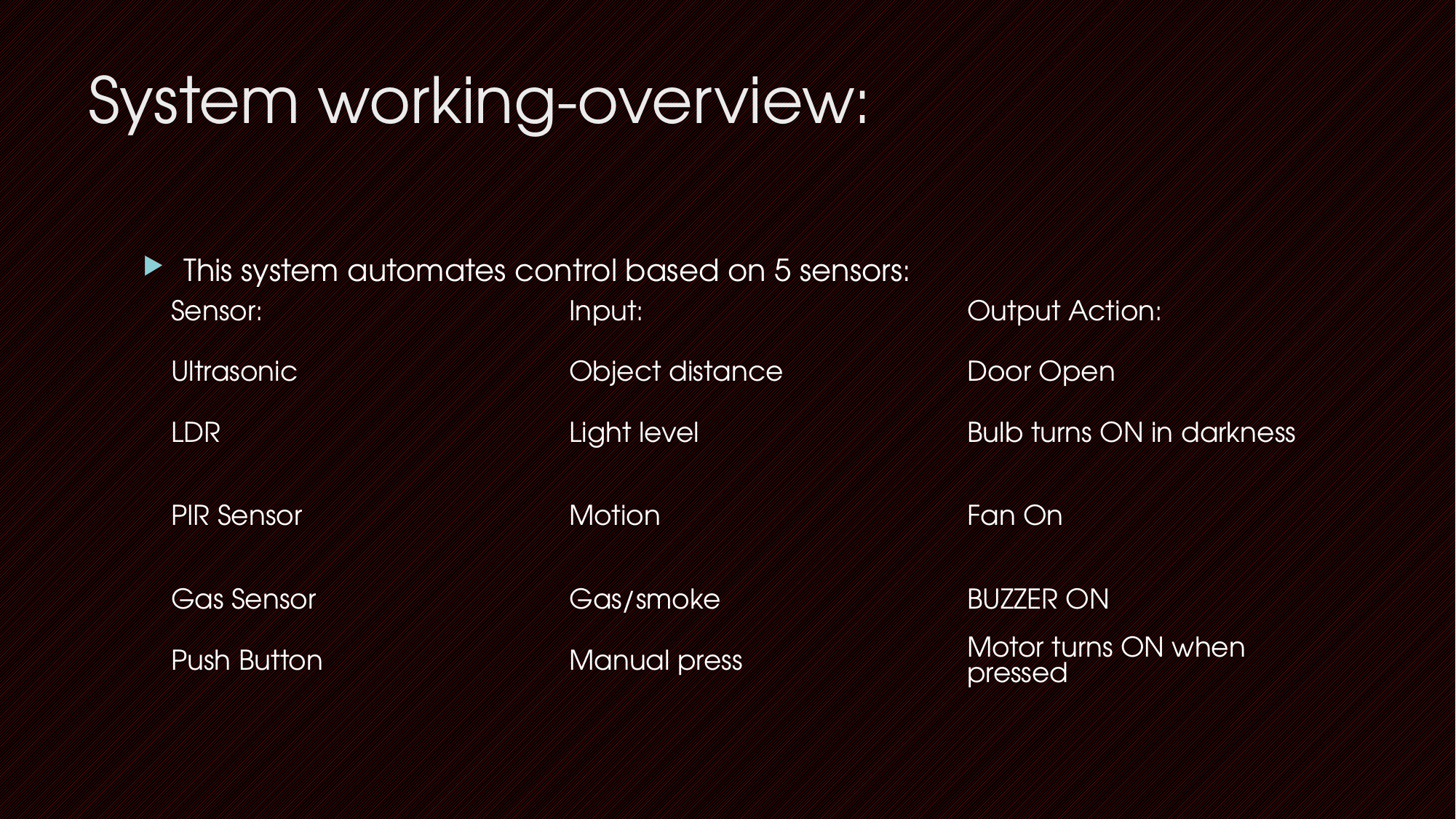

# System working-overview:
This system automates control based on 5 sensors:

| Sensor: | Input: | Output Action: |
| --- | --- | --- |
| Ultrasonic | Object distance | Door Open |
| LDR | Light level | Bulb turns ON in darkness |
| PIR Sensor | Motion | Fan On |
| Gas Sensor | Gas/smoke | BUZZER ON |
| Push Button | Manual press | Motor turns ON when pressed |